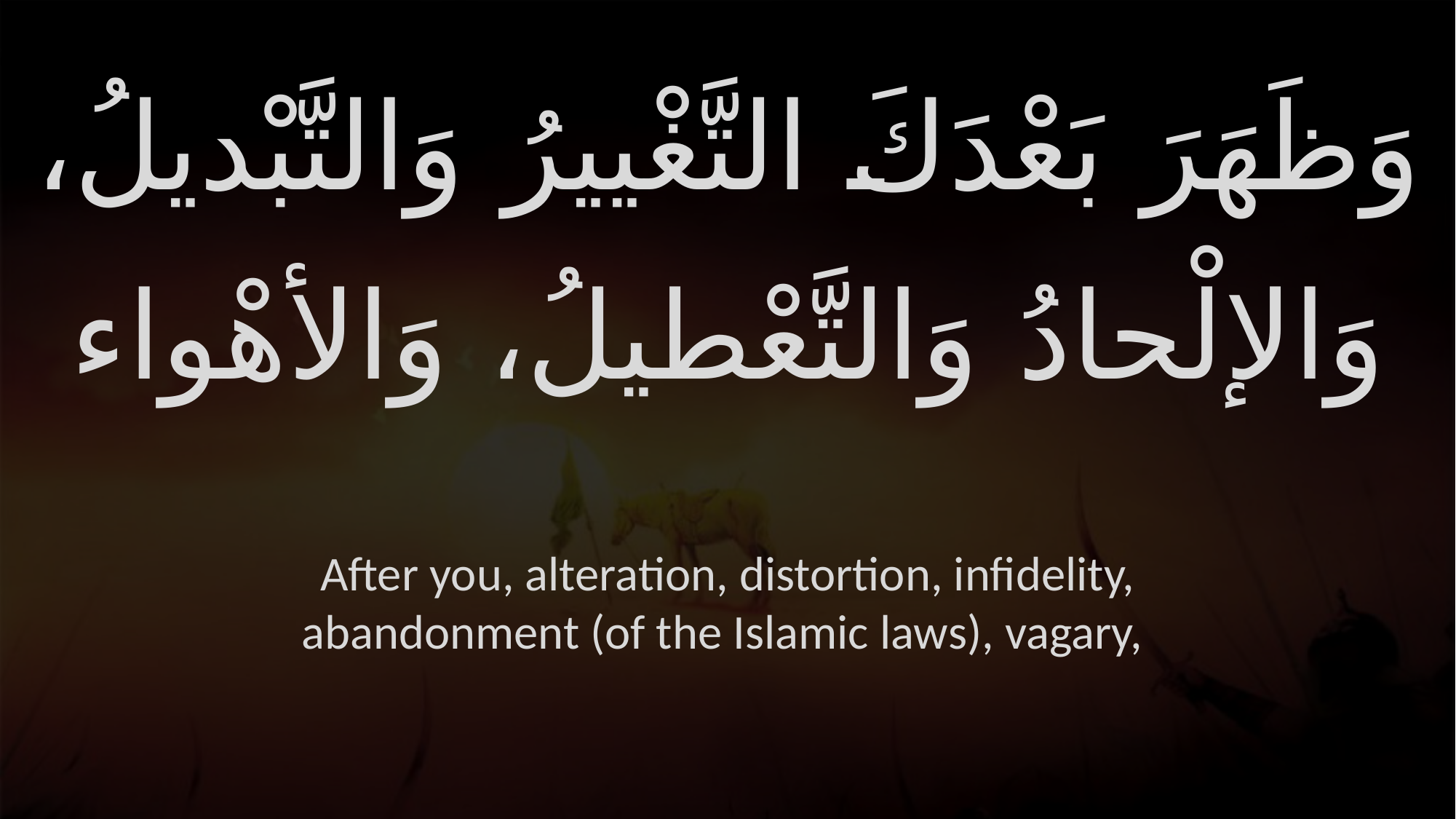

# وَظَهَرَ بَعْدَكَ التَّغْييرُ وَالتَّبْديلُ، وَالإلْحادُ وَالتَّعْطيلُ، وَالأهْواء
After you, alteration, distortion, infidelity, abandonment (of the Islamic laws), vagary,